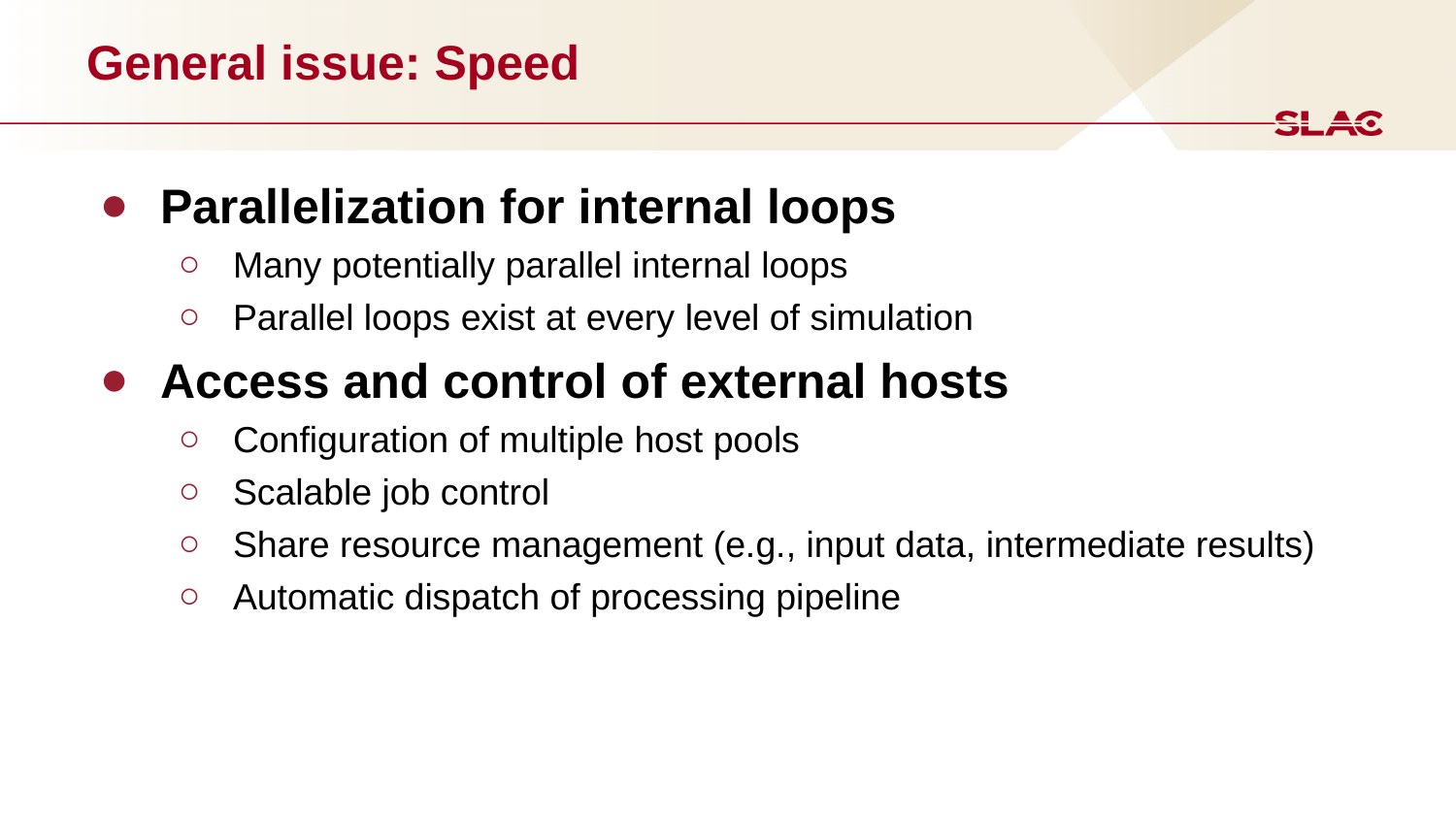

# General issue: Speed
Parallelization for internal loops
Many potentially parallel internal loops
Parallel loops exist at every level of simulation
Access and control of external hosts
Configuration of multiple host pools
Scalable job control
Share resource management (e.g., input data, intermediate results)
Automatic dispatch of processing pipeline